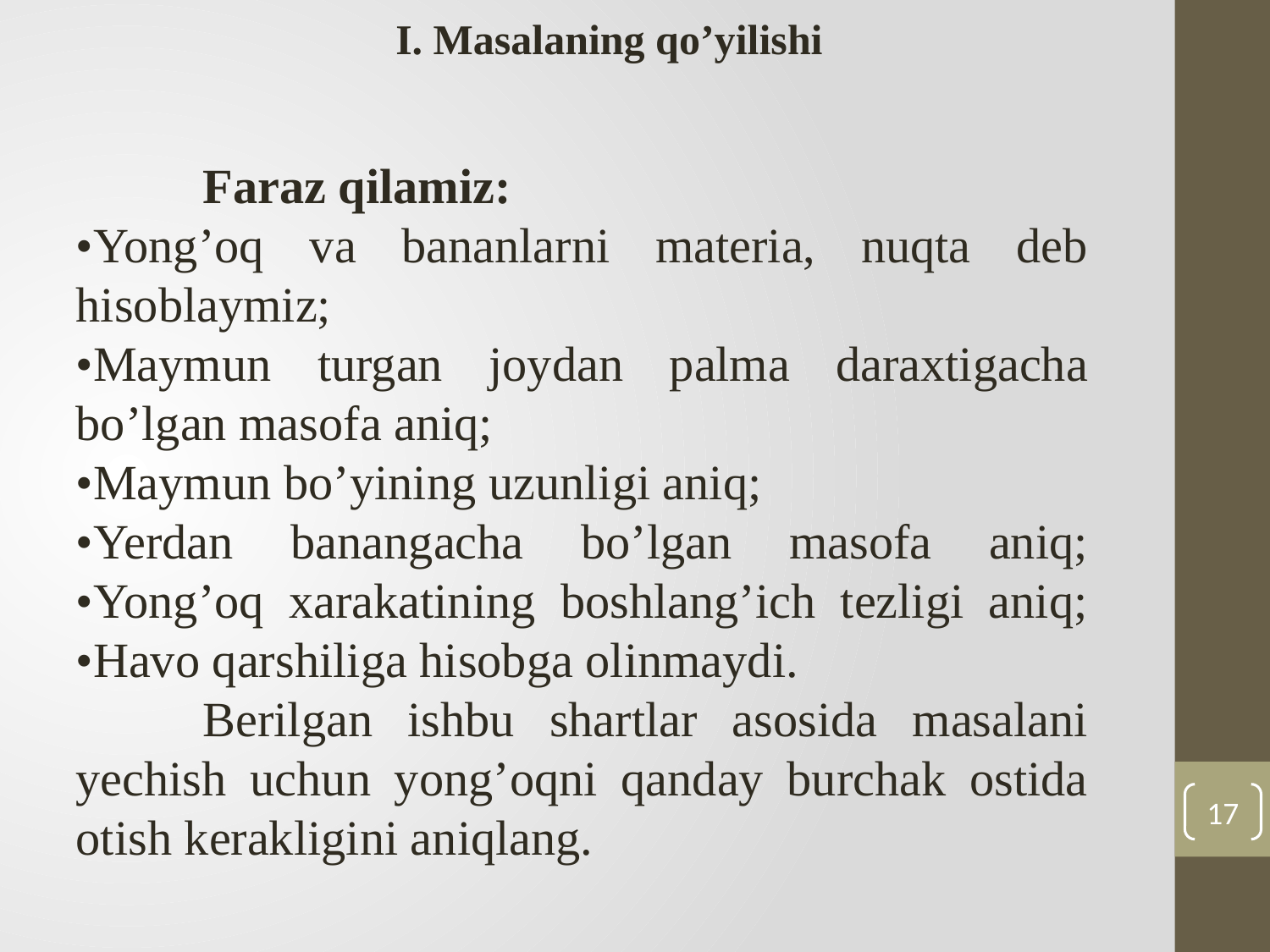

I. Masalaning qo’yilishi
	Faraz qilamiz:
•Yong’oq va bananlarni materia, nuqta deb hisoblaymiz;
•Maymun turgan joydan palma daraxtigacha bo’lgan masofa aniq;
•Maymun bo’yining uzunligi aniq;
•Yerdan banangacha bo’lgan masofa aniq; •Yong’oq xarakatining boshlang’ich tezligi aniq; •Havo qarshiliga hisobga olinmaydi.
	Berilgan ishbu shartlar asosida masalani yechish uchun yong’oqni qanday burchak ostida otish kerakligini aniqlang.
17